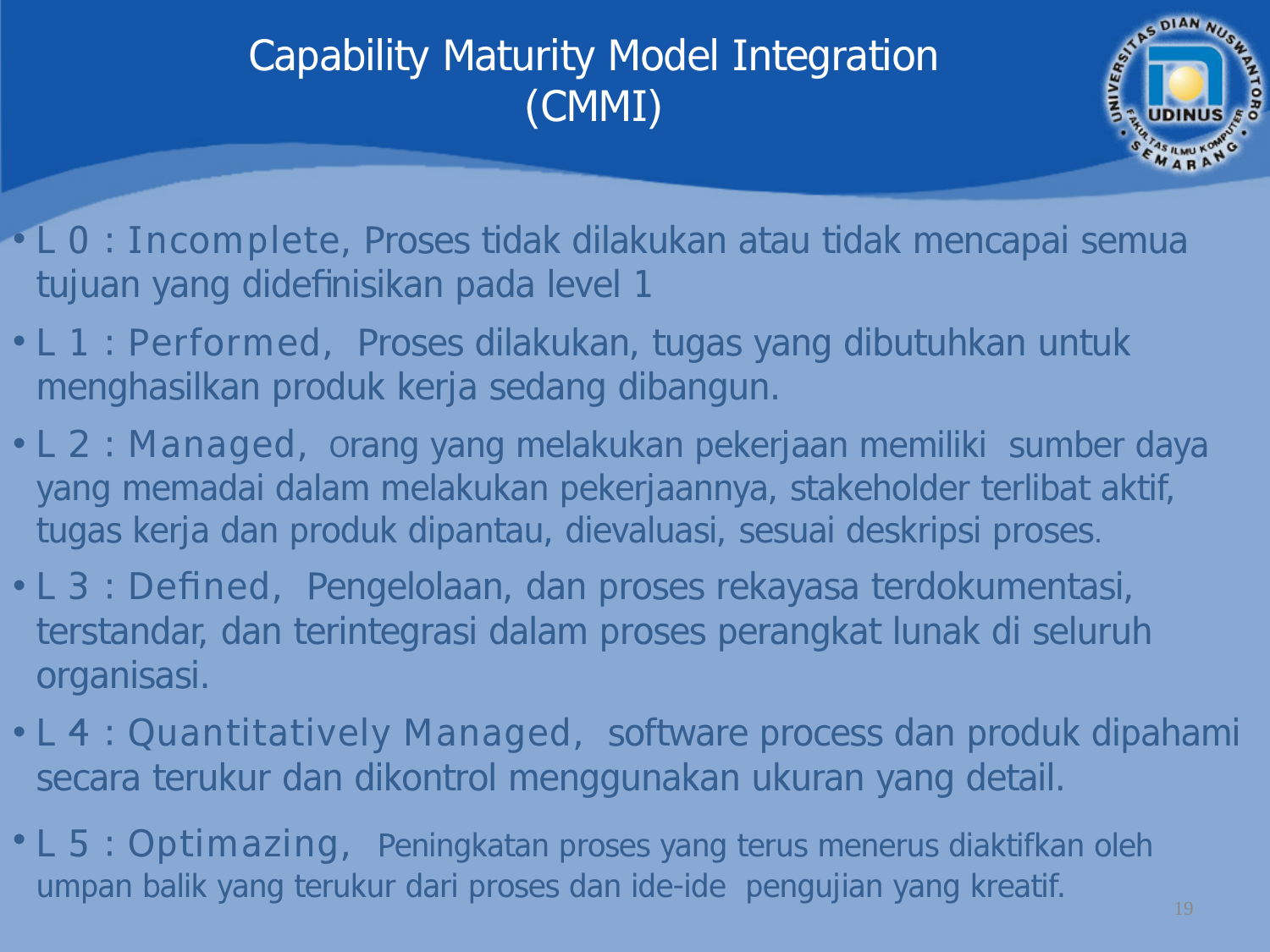

Capability Maturity Model Integration (CMMI)
L 0 : Incomplete, Proses tidak dilakukan atau tidak mencapai semua tujuan yang didefinisikan pada level 1
L 1 : Performed,  Proses dilakukan, tugas yang dibutuhkan untuk menghasilkan produk kerja sedang dibangun.
L 2 : Managed,  Orang yang melakukan pekerjaan memiliki  sumber daya yang memadai dalam melakukan pekerjaannya, stakeholder terlibat aktif, tugas kerja dan produk dipantau, dievaluasi, sesuai deskripsi proses.
L 3 : Defined,  Pengelolaan, dan proses rekayasa terdokumentasi, terstandar, dan terintegrasi dalam proses perangkat lunak di seluruh organisasi.
L 4 : Quantitatively Managed,  software process dan produk dipahami secara terukur dan dikontrol menggunakan ukuran yang detail.
L 5 : Optimazing,  Peningkatan proses yang terus menerus diaktifkan oleh umpan balik yang terukur dari proses dan ide-ide  pengujian yang kreatif.
19